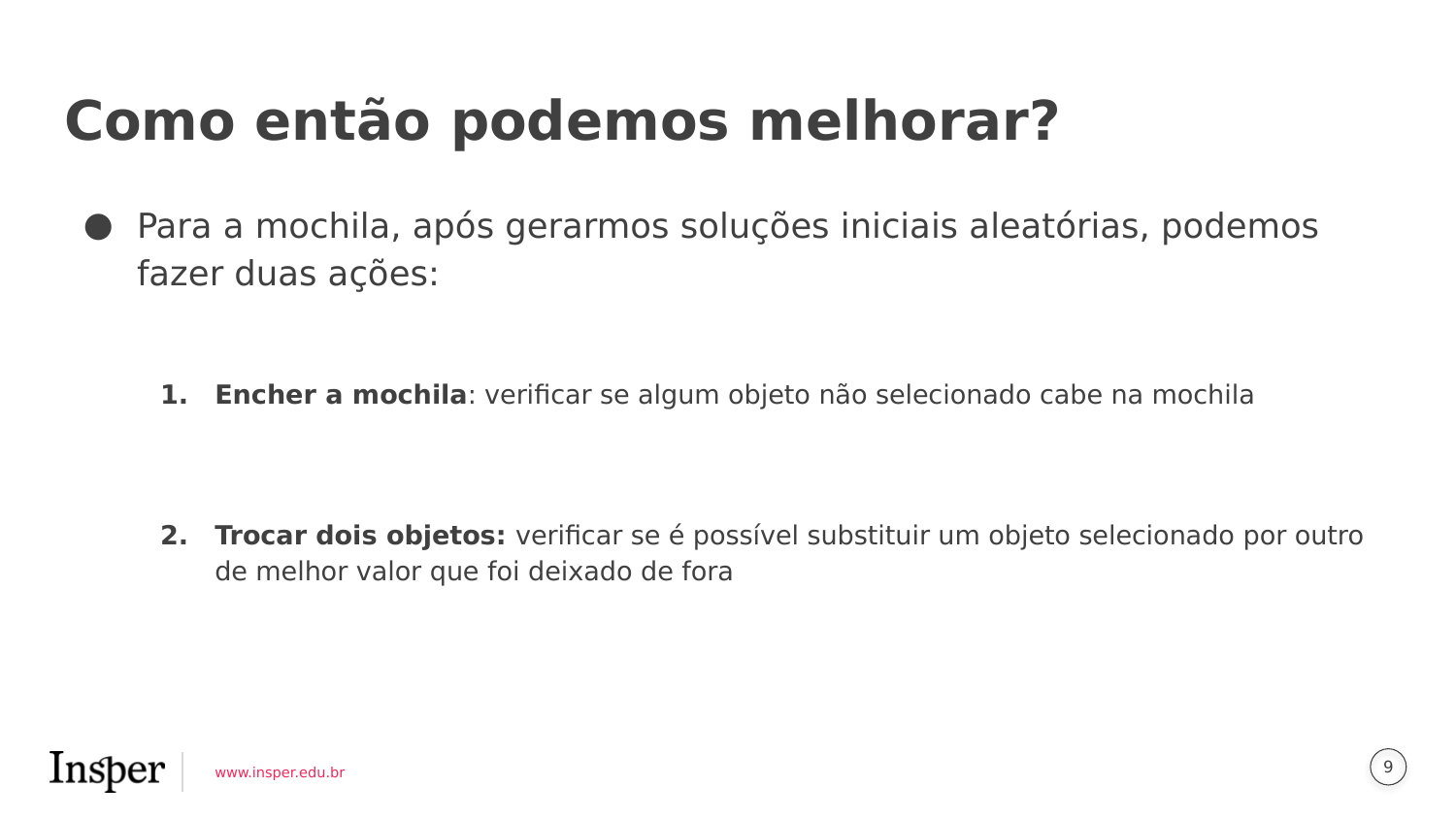

# Como então podemos melhorar?
Para a mochila, após gerarmos soluções iniciais aleatórias, podemos fazer duas ações:

Encher a mochila: verificar se algum objeto não selecionado cabe na mochila
Trocar dois objetos: verificar se é possível substituir um objeto selecionado por outro de melhor valor que foi deixado de fora